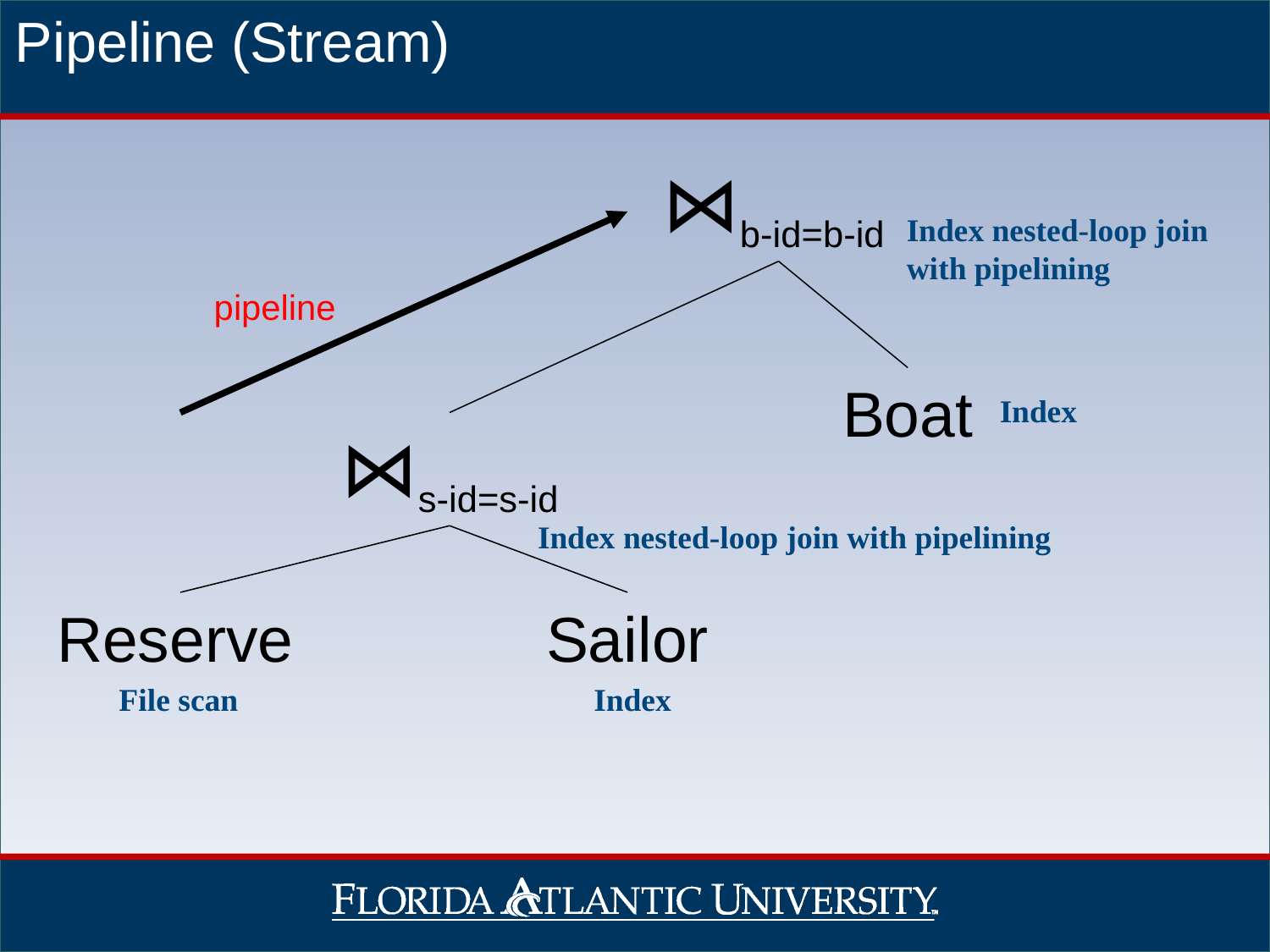

Pipeline (Stream)
⋈b-id=b-id
Index nested-loop join
with pipelining
pipeline
Boat
Index
⋈s-id=s-id
Index nested-loop join with pipelining
Sailor
Reserve
File scan
Index